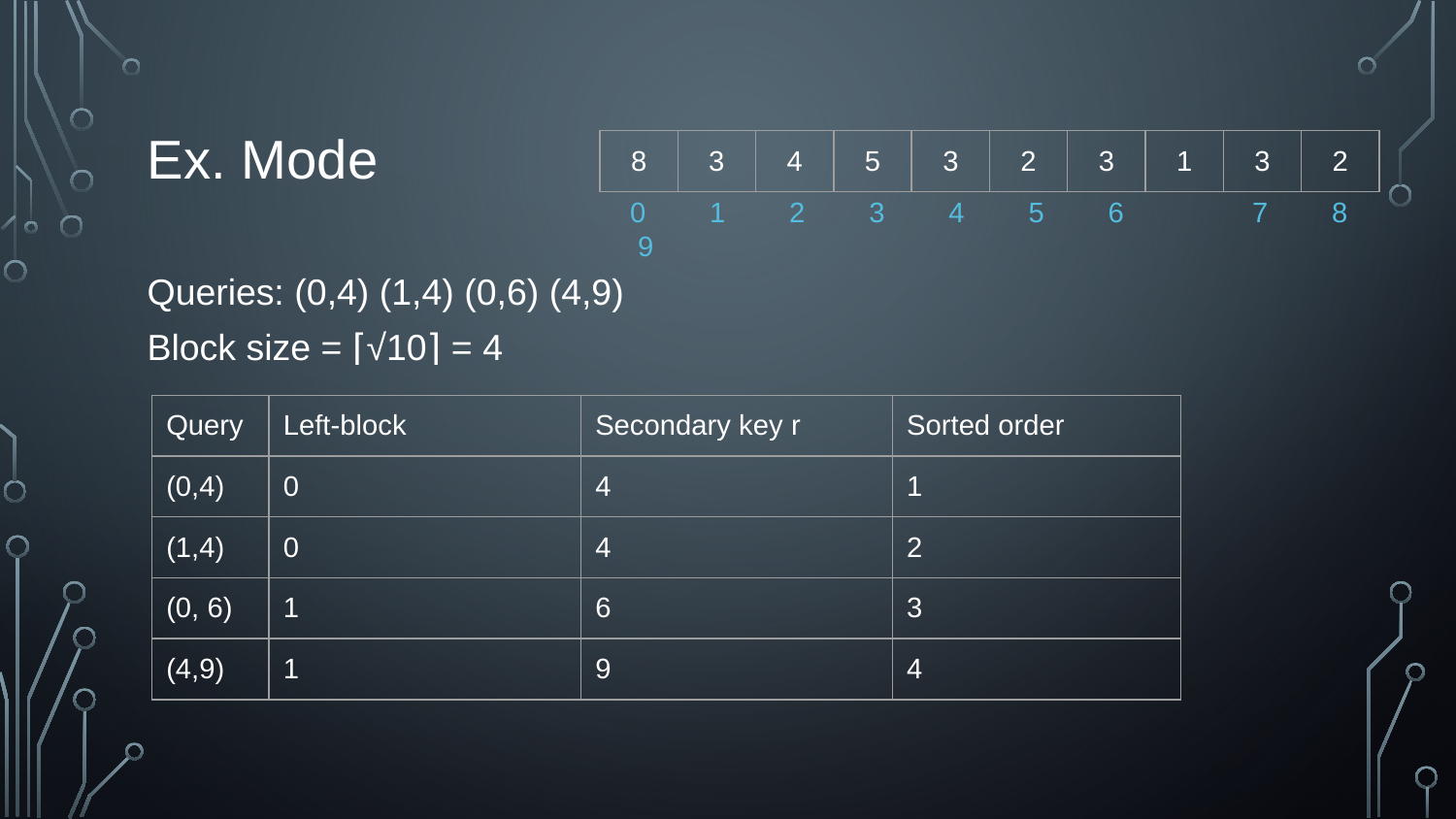

# Ex. Mode
| 8 | 3 | 4 | 5 | 3 | 2 | 3 | 1 | 3 | 2 |
| --- | --- | --- | --- | --- | --- | --- | --- | --- | --- |
 0        1        2        3        4        5        6	      7        8        9
Queries: (0,4) (1,4) (0,6) (4,9)
Block size = ⌈√10⌉ = 4

| Query | Left-block | Secondary key r | Sorted order |
| --- | --- | --- | --- |
| (0,4) | 0 | 4 | 1 |
| (1,4) | 0 | 4 | 2 |
| (0, 6) | 1 | 6 | 3 |
| (4,9) | 1 | 9 | 4 |